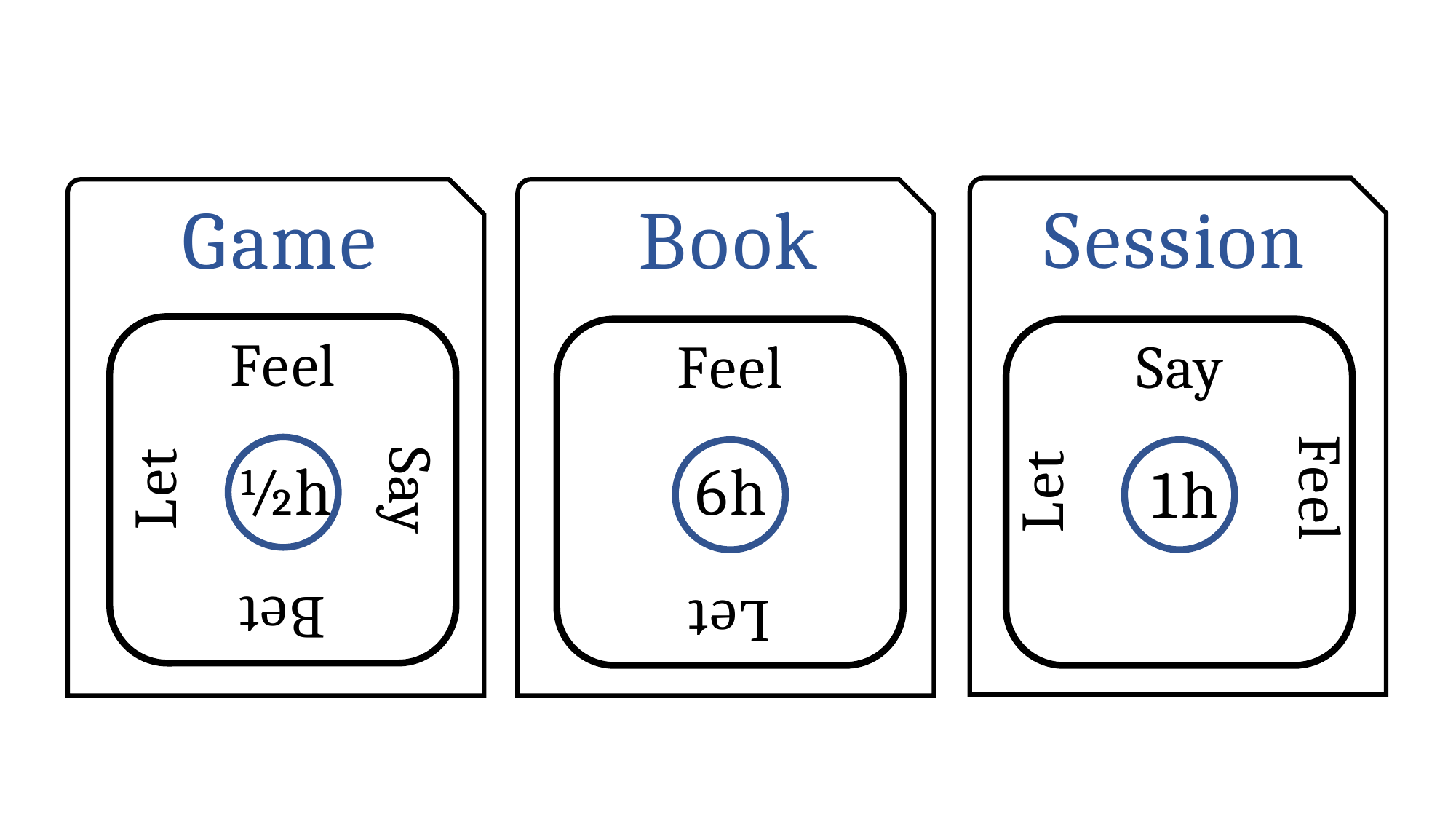

Session
Game
Book

Feel

½h
Let
Say
Bet

Feel

6h
Let

Say

Feel
1h
Let